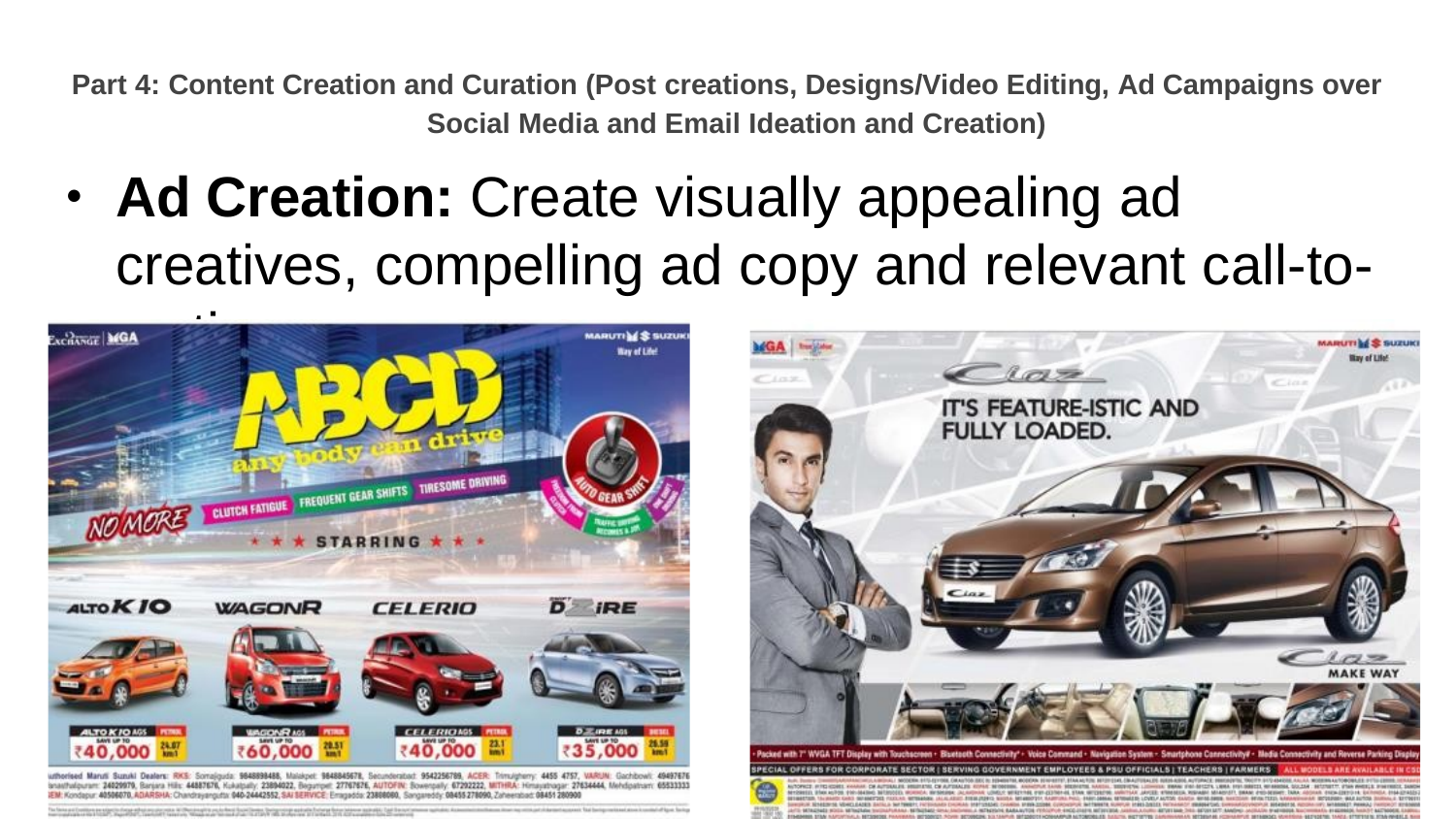

# Part 4: Content Creation and Curation (Post creations, Designs/Video Editing, Ad Campaigns over  Social Media and Email Ideation and Creation)
Ad Creation: Create visually appealing ad  creatives, compelling ad copy and relevant call-to-  action.